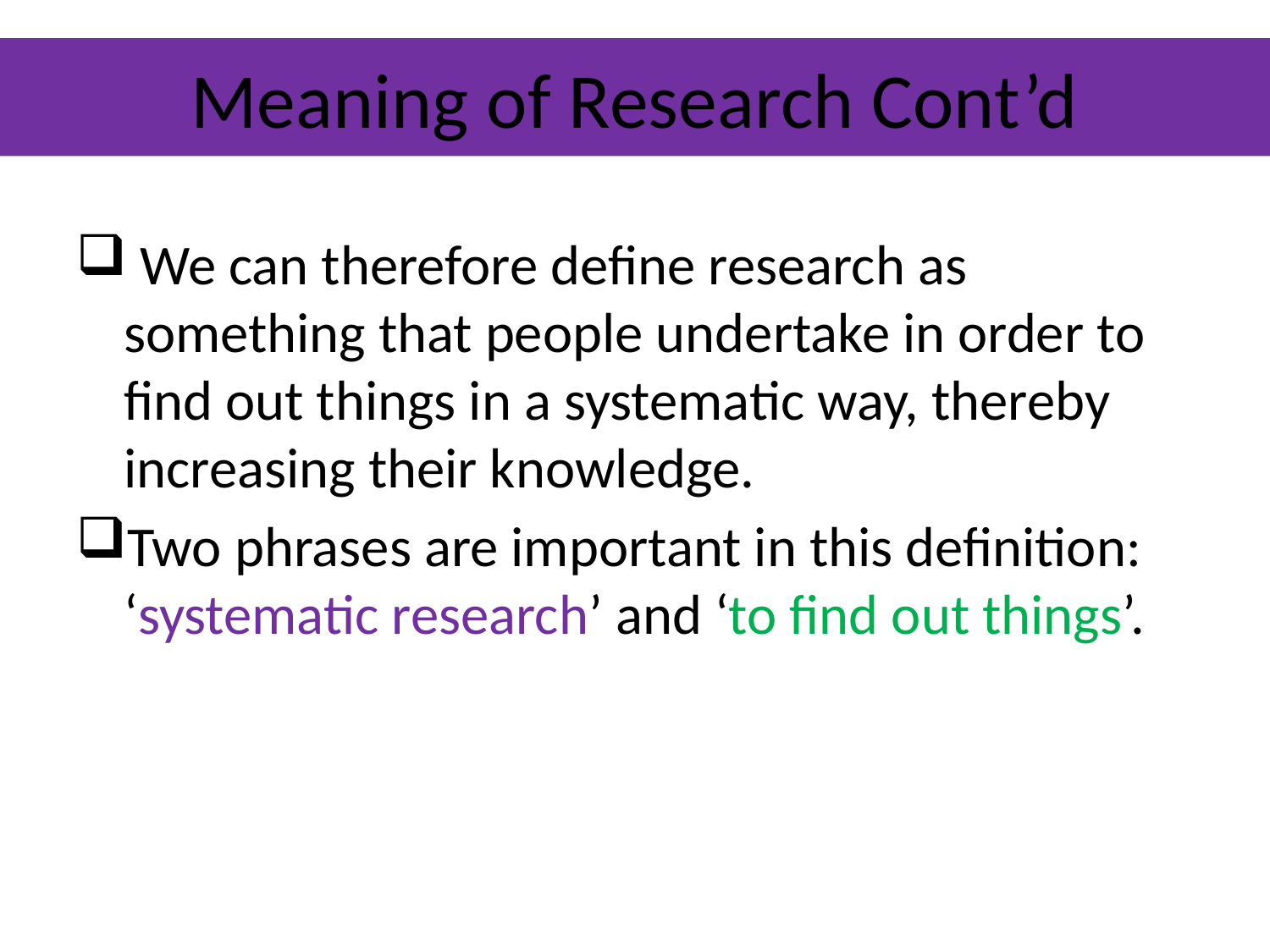

# Meaning of Research Cont’d
 We can therefore define research as something that people undertake in order to find out things in a systematic way, thereby increasing their knowledge.
Two phrases are important in this definition: ‘systematic research’ and ‘to find out things’.